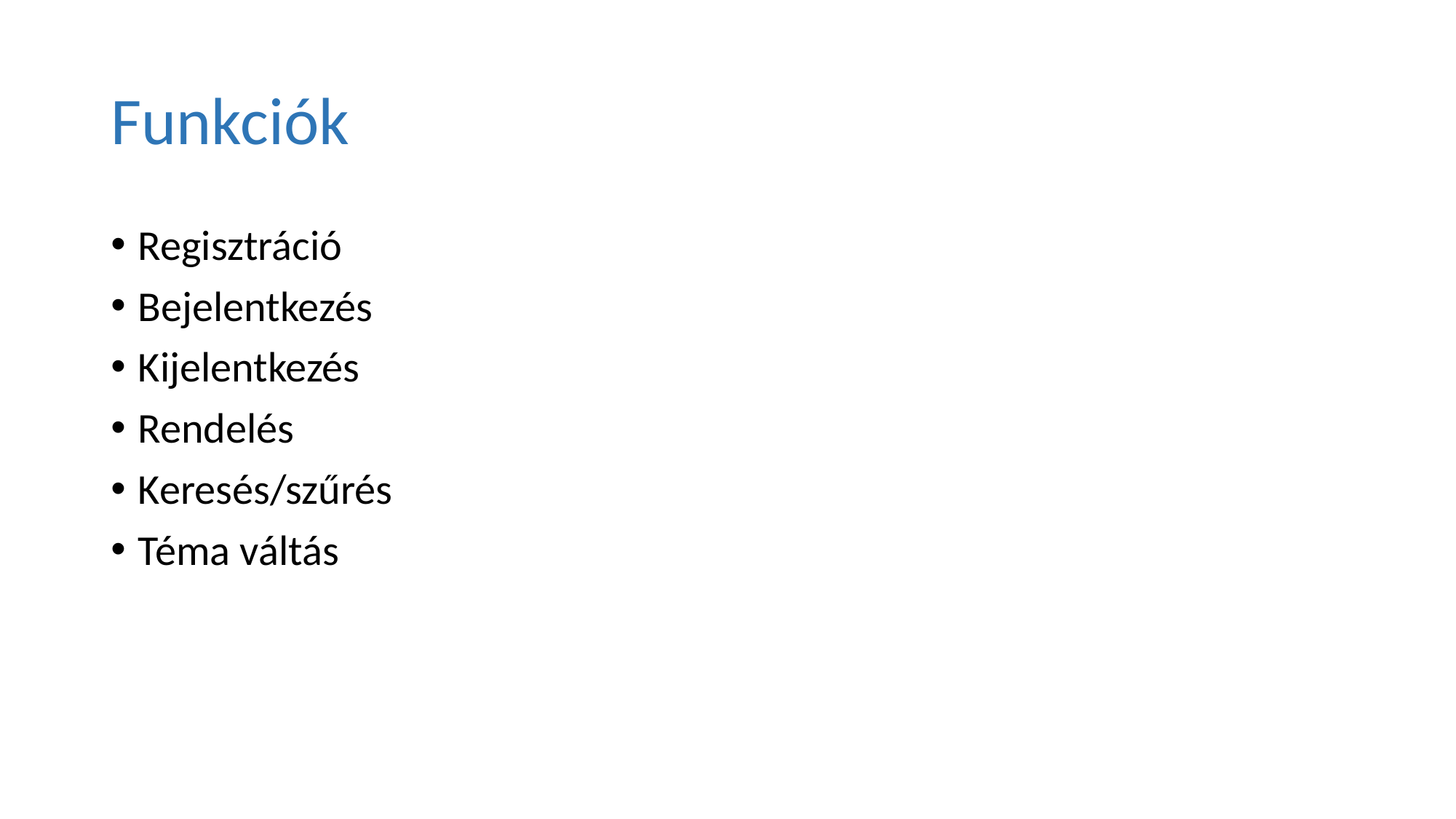

# Funkciók
Regisztráció
Bejelentkezés
Kijelentkezés
Rendelés
Keresés/szűrés
Téma váltás